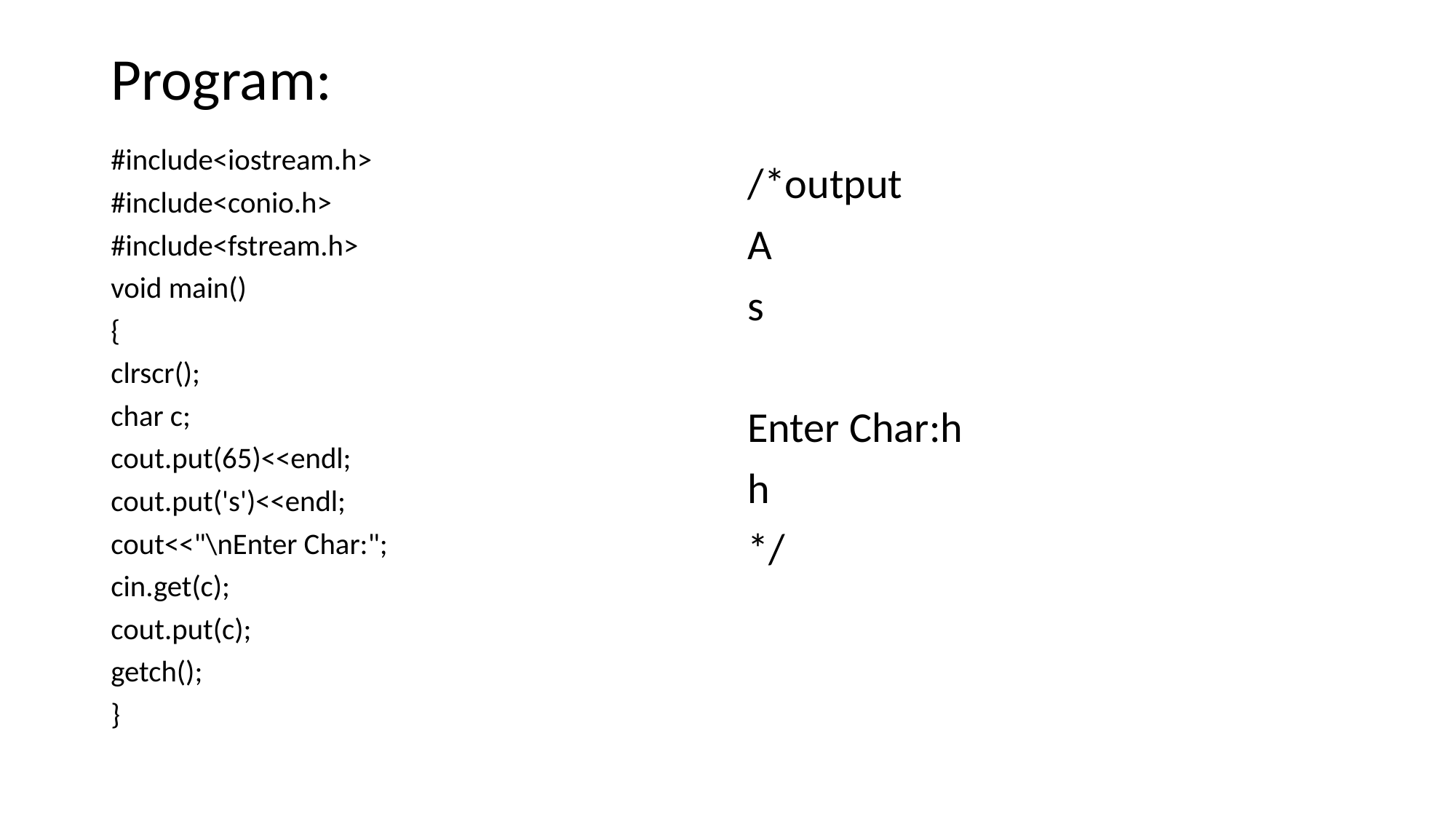

# Program:
#include<iostream.h>
#include<conio.h>
#include<fstream.h>
void main()
{
clrscr();
char c;
cout.put(65)<<endl;
cout.put('s')<<endl;
cout<<"\nEnter Char:";
cin.get(c);
cout.put(c);
getch();
}

/*output
A
s

Enter Char:h
h
*/